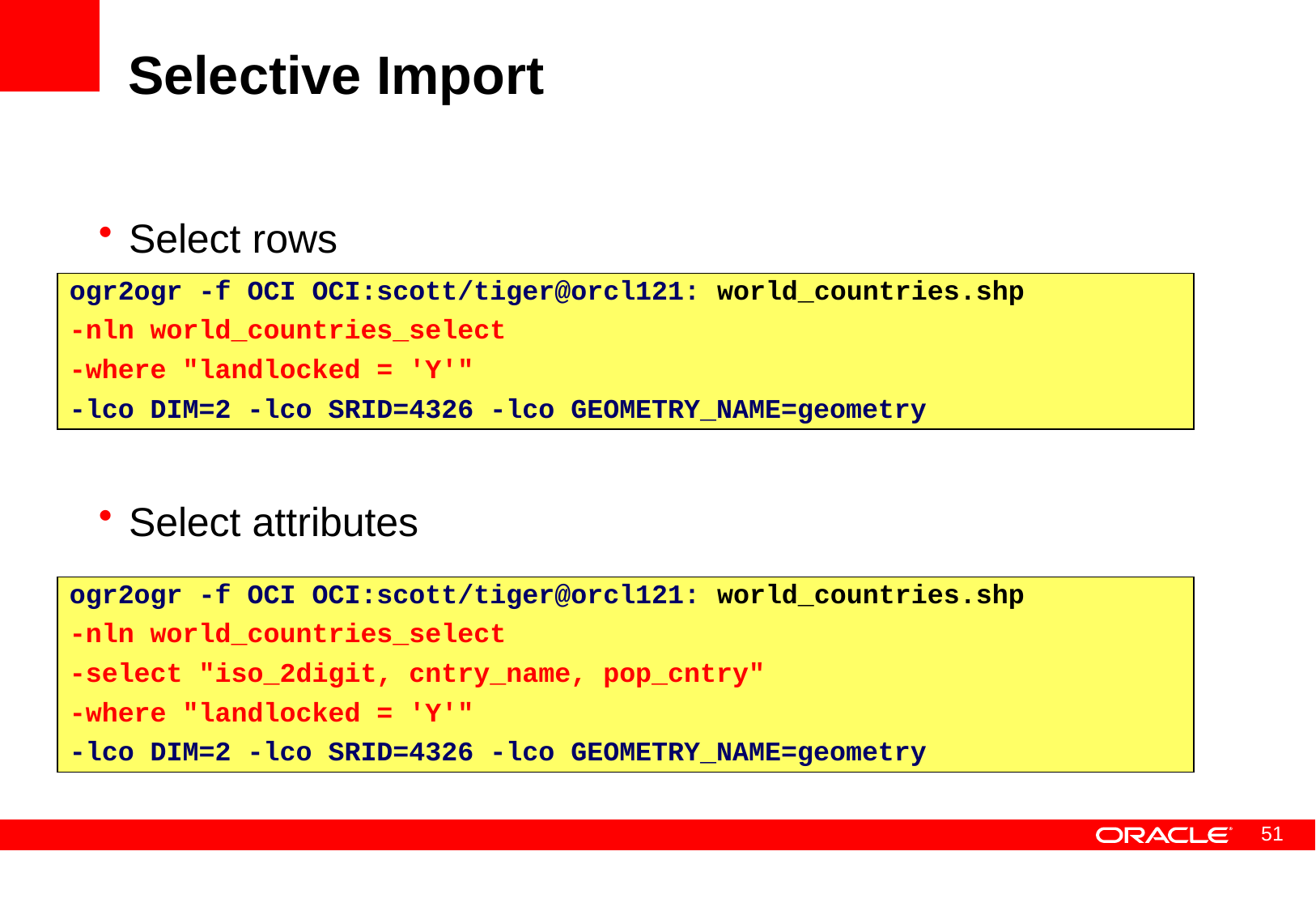

# Selective Import
Select rows

Select attributes

ogr2ogr -f OCI OCI:scott/tiger@orcl121: world_countries.shp
-nln world_countries_select
-where "landlocked = 'Y'"
-lco DIM=2 -lco SRID=4326 -lco GEOMETRY_NAME=geometry
ogr2ogr -f OCI OCI:scott/tiger@orcl121: world_countries.shp
-nln world_countries_select
-select "iso_2digit, cntry_name, pop_cntry"
-where "landlocked = 'Y'"
-lco DIM=2 -lco SRID=4326 -lco GEOMETRY_NAME=geometry